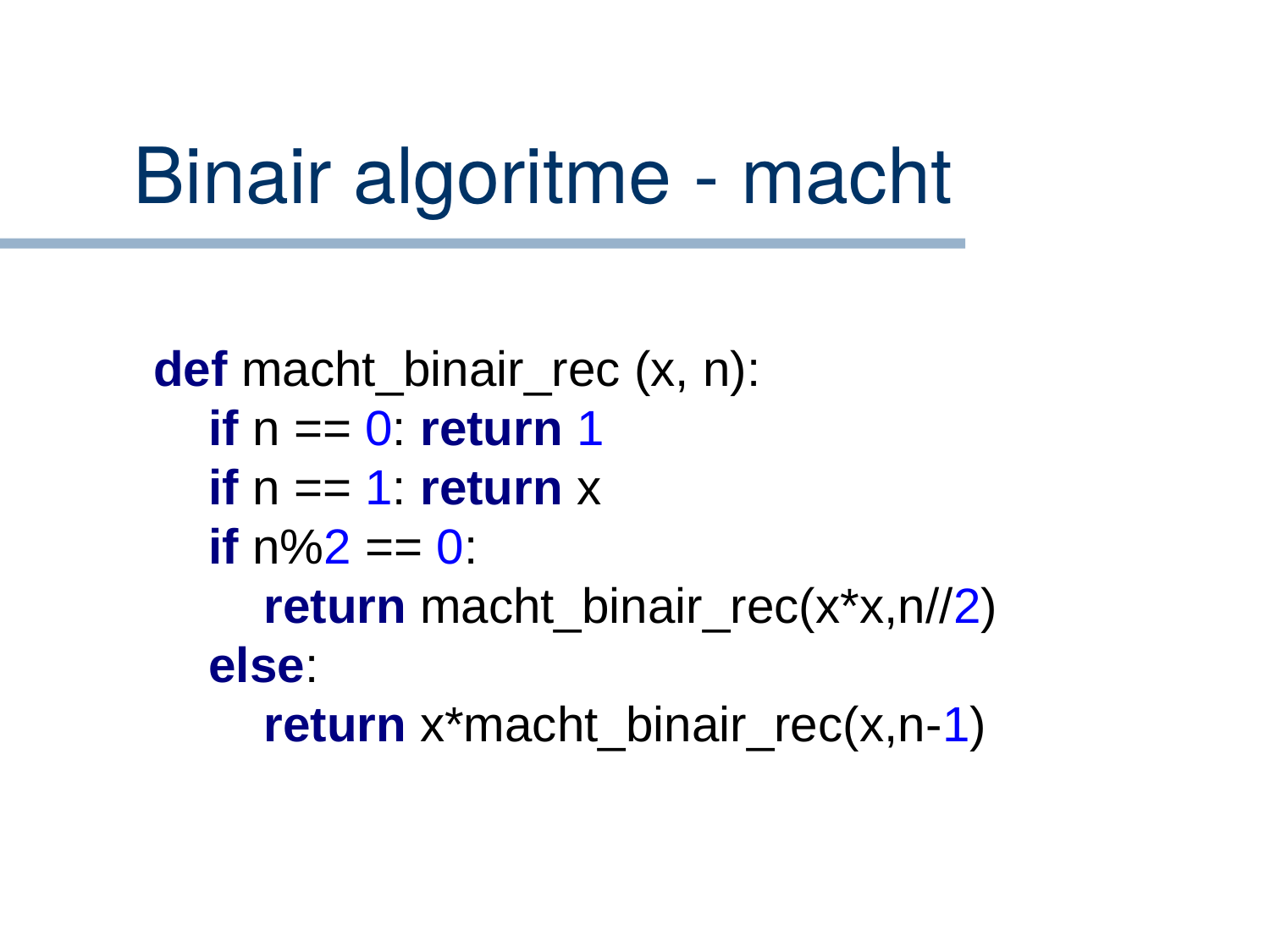

# Binair algoritme - macht
def macht_binair_rec (x, n):
    if n == 0: return 1
    if n == 1: return x
    if n%2 == 0:
        return macht_binair_rec(x*x,n//2)
    else:
        return x*macht_binair_rec(x,n-1)